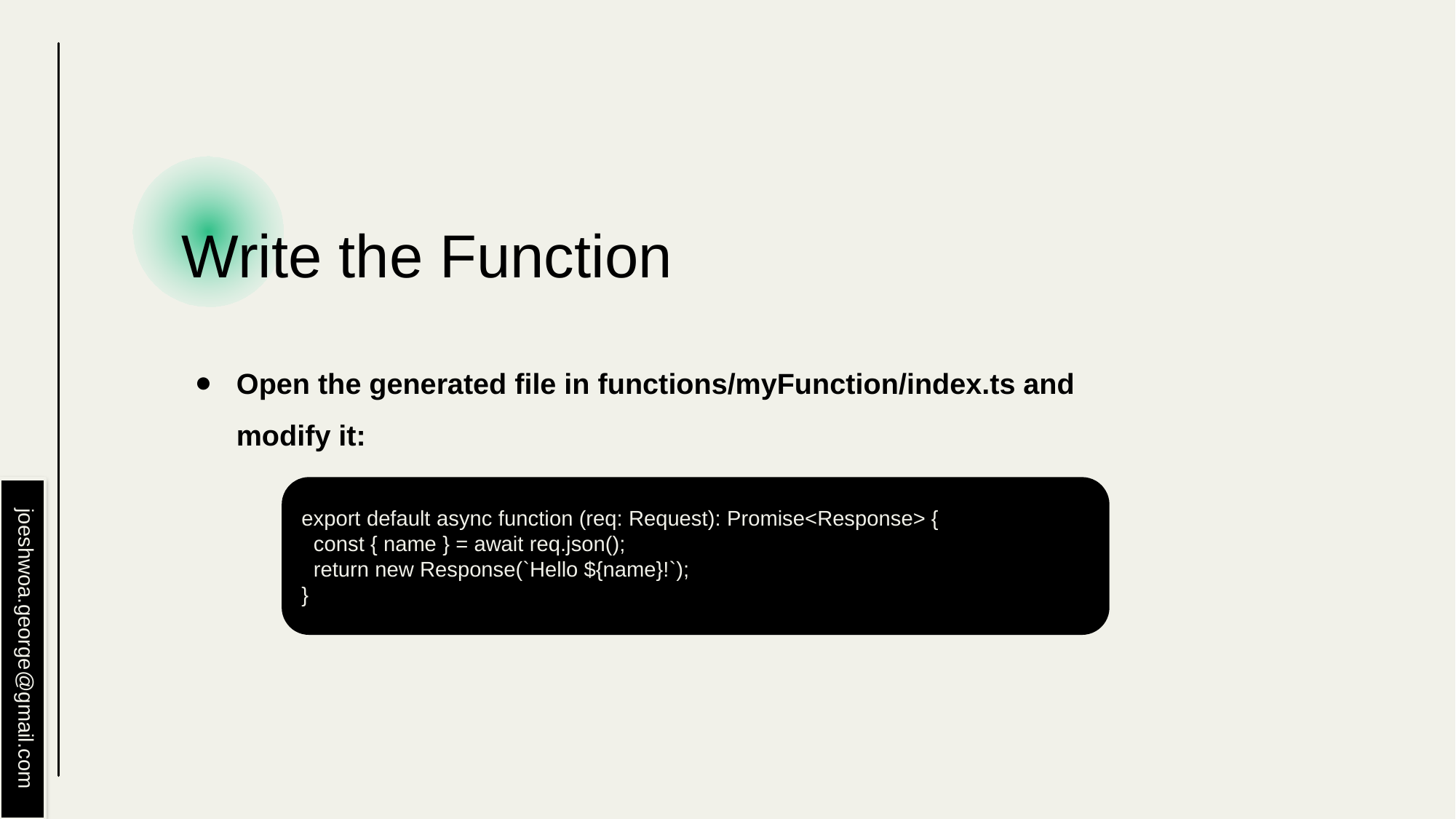

# Write the Function
Open the generated file in functions/myFunction/index.ts and modify it:
export default async function (req: Request): Promise<Response> {
  const { name } = await req.json();
  return new Response(`Hello ${name}!`);
}
joeshwoa.george@gmail.com